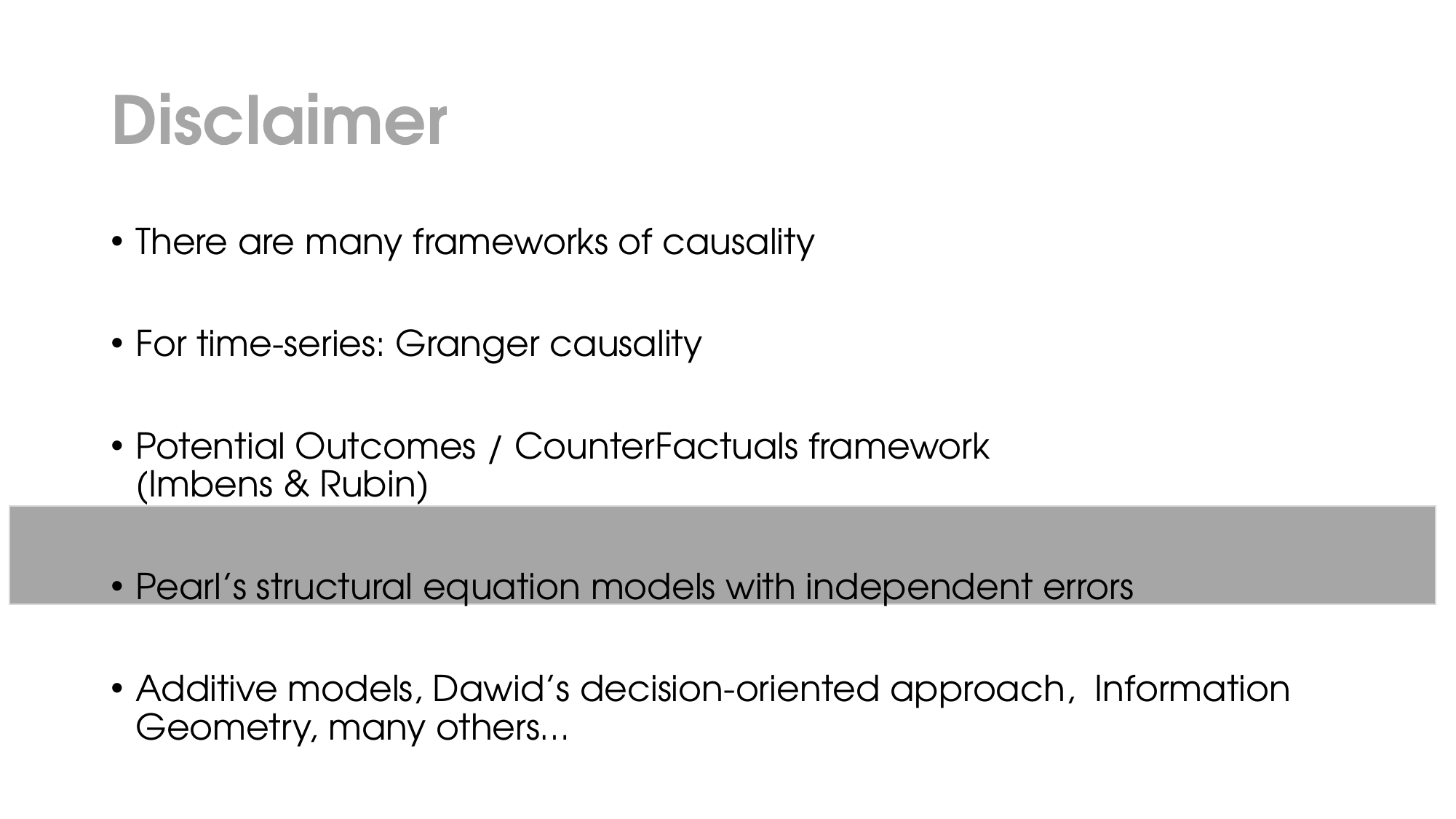

# Disclaimer
There are many frameworks of causality

For time-series: Granger causality

Potential Outcomes / CounterFactuals framework
(Imbens & Rubin)

Pearl’s structural equation models with independent errors

Additive models, Dawid’s decision-oriented approach,  Information Geometry, many others…